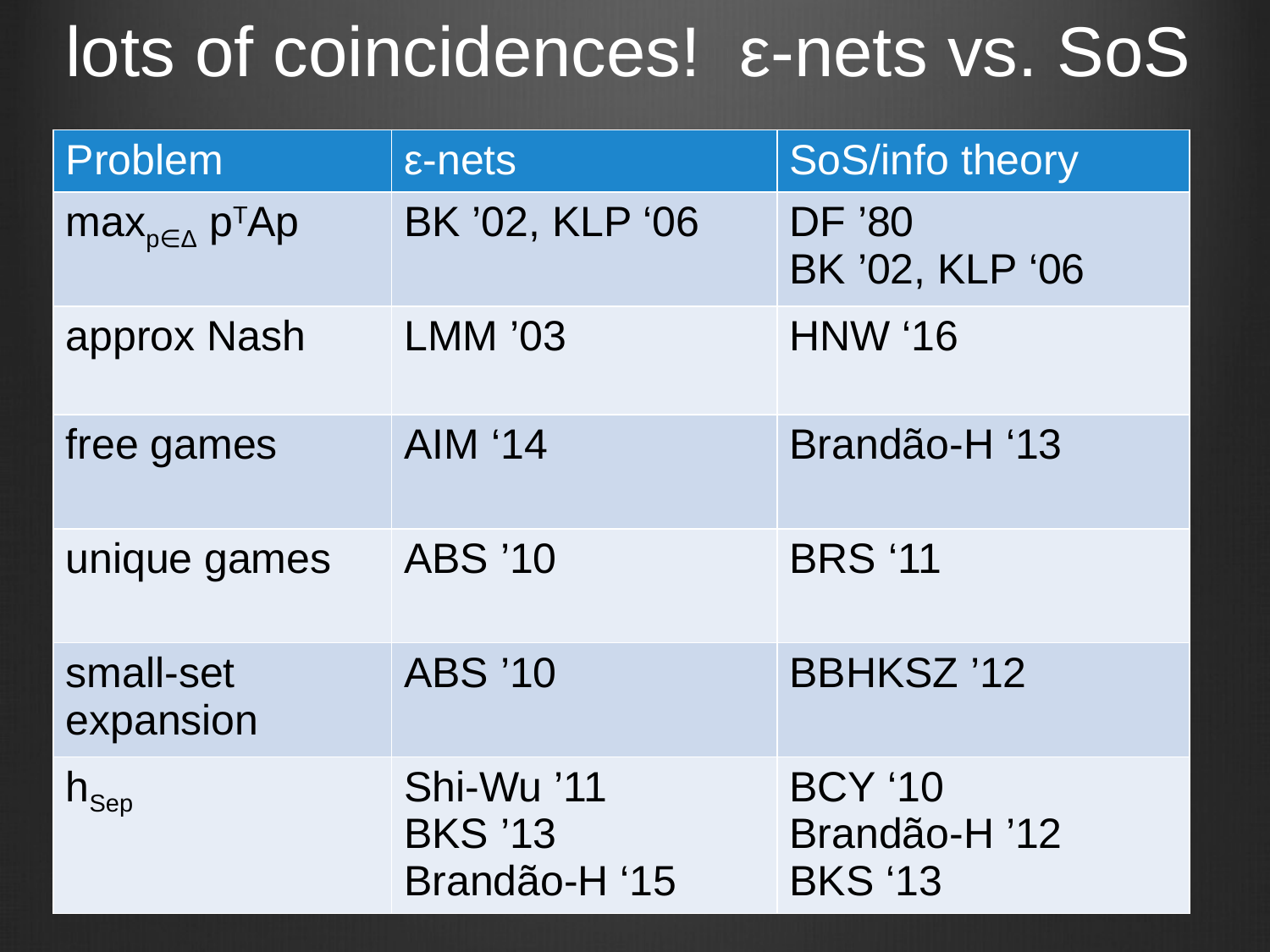

# lots of coincidences!  ε-nets vs. SoS
| Problem | ε-nets | SoS/info theory |
| --- | --- | --- |
| maxp∈Δ pTAp | BK ’02, KLP ‘06 | DF ’80 BK ’02, KLP ‘06 |
| approx Nash | LMM ’03 | HNW ‘16 |
| free games | AIM ‘14 | Brandão-H ‘13 |
| unique games | ABS ’10 | BRS ‘11 |
| small-set expansion | ABS ’10 | BBHKSZ ’12 |
| hSep | Shi-Wu ’11 BKS ’13 Brandão-H ‘15 | BCY ‘10 Brandão-H ’12 BKS ‘13 |